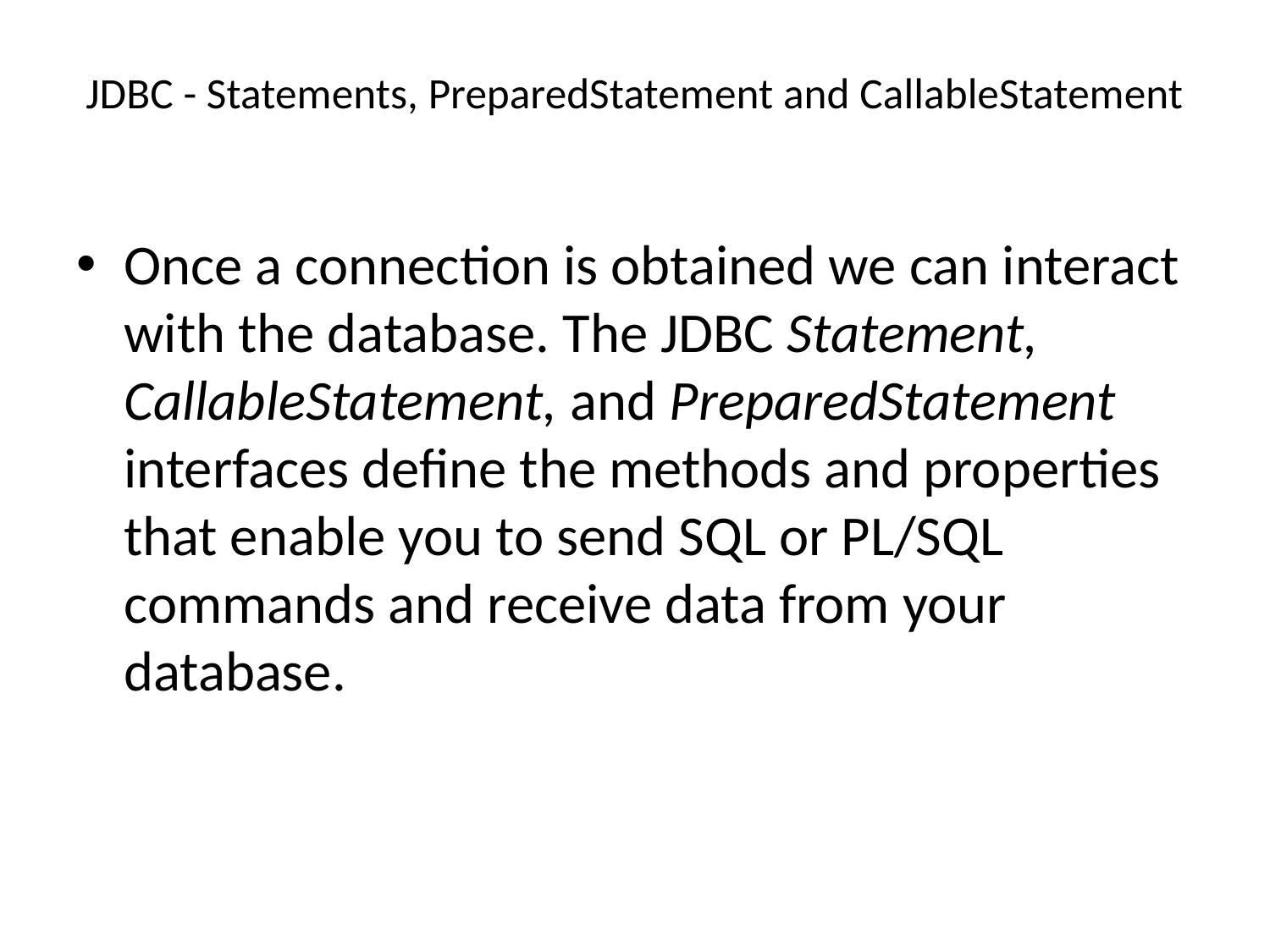

# JDBC - Statements, PreparedStatement and CallableStatement
Once a connection is obtained we can interact with the database. The JDBC Statement, CallableStatement, and PreparedStatement interfaces define the methods and properties that enable you to send SQL or PL/SQL commands and receive data from your database.